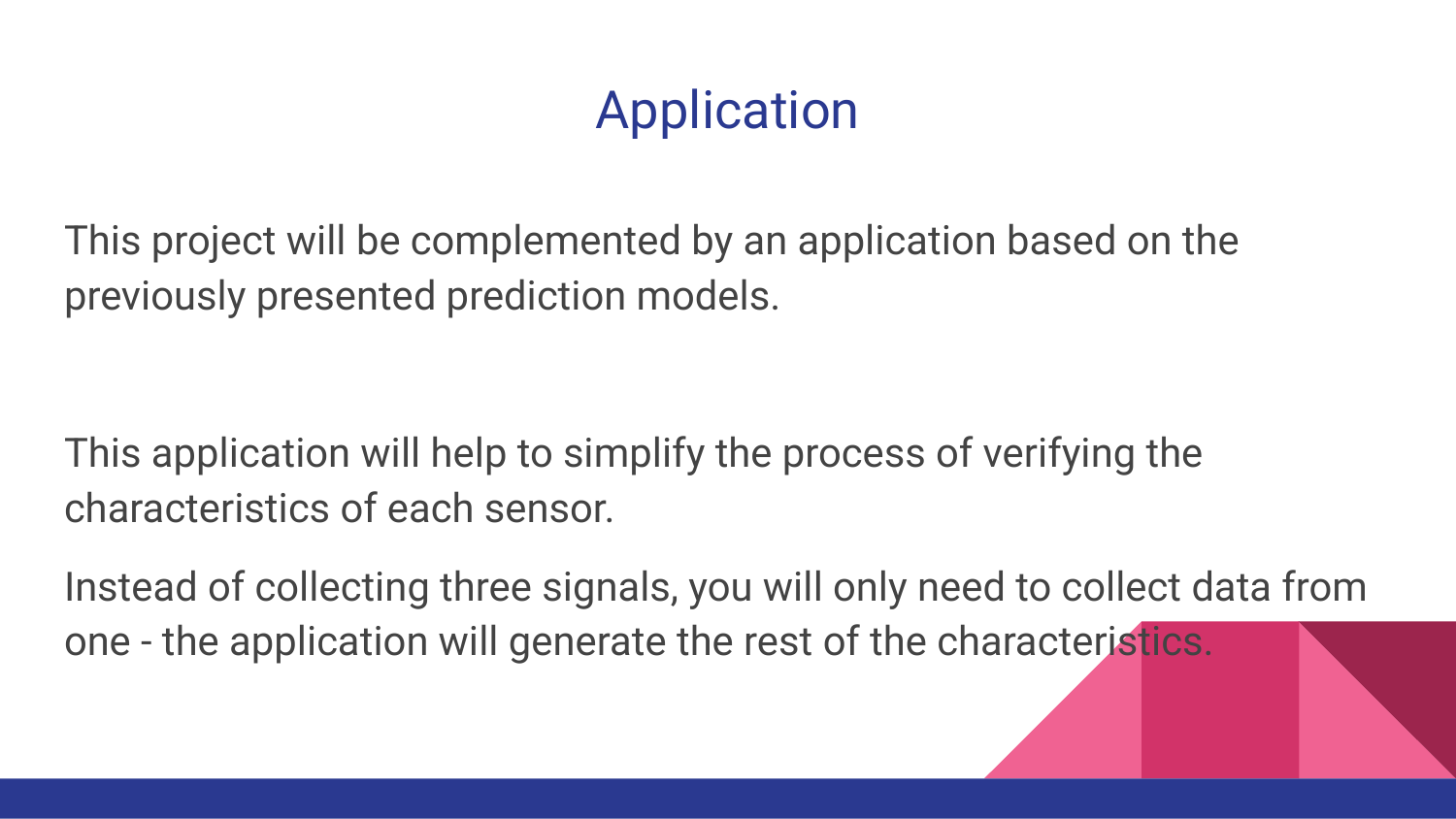

# Application
This project will be complemented by an application based on the previously presented prediction models.

This application will help to simplify the process of verifying the characteristics of each sensor.
Instead of collecting three signals, you will only need to collect data from one - the application will generate the rest of the characteristics.